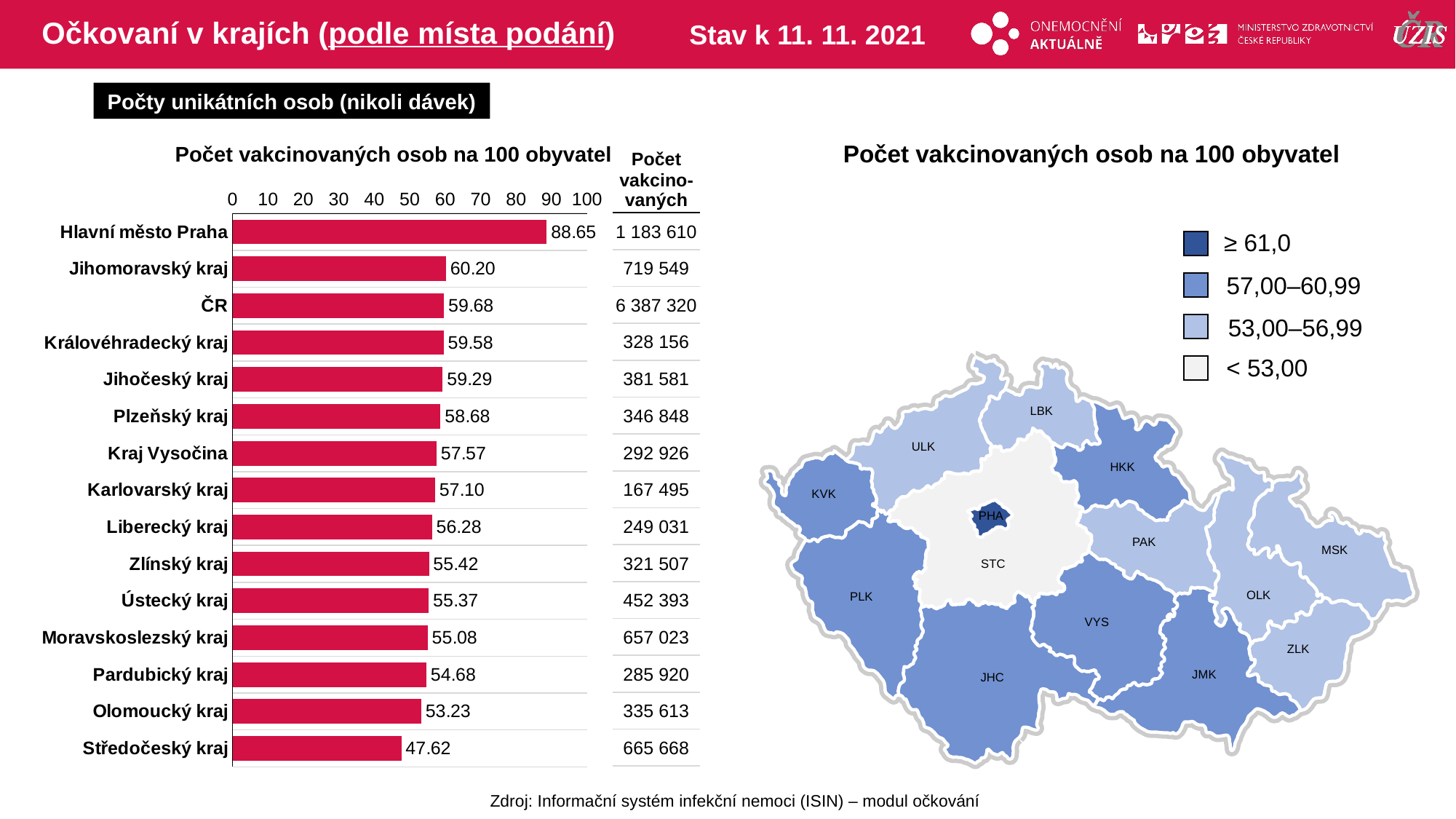

# Očkovaní v krajích (podle místa podání)
Stav k 11. 11. 2021
Počty unikátních osob (nikoli dávek)
Počet vakcinovaných osob na 100 obyvatel
Počet vakcinovaných osob na 100 obyvatel
| Počet vakcino-vaných |
| --- |
| 1 183 610 |
| 719 549 |
| 6 387 320 |
| 328 156 |
| 381 581 |
| 346 848 |
| 292 926 |
| 167 495 |
| 249 031 |
| 321 507 |
| 452 393 |
| 657 023 |
| 285 920 |
| 335 613 |
| 665 668 |

### Chart

| Category | počet na 1000 |
|---|---|
| Hlavní město Praha | 88.65434684 |
| Jihomoravský kraj | 60.19683317 |
| ČR | 59.68466732 |
| Královéhradecký kraj | 59.57774377 |
| Jihočeský kraj | 59.29304748 |
| Plzeňský kraj | 58.68425372 |
| Kraj Vysočina | 57.56605064 |
| Karlovarský kraj | 57.10491594 |
| Liberecký kraj | 56.28124463 |
| Zlínský kraj | 55.42087055 |
| Ústecký kraj | 55.37218912 |
| Moravskoslezský kraj | 55.08084109 |
| Pardubický kraj | 54.68427253 |
| Olomoucký kraj | 53.22780173 |
| Středočeský kraj | 47.61583895 |
≥ 61,0

57,00–60,99

53,00–56,99

< 53,00

LBK

ULK

HKK

KVK

PHA

PAK
MSK

STC
OLK

PLK

VYS
ZLK
JMK
JHC
Zdroj: Informační systém infekční nemoci (ISIN) – modul očkování